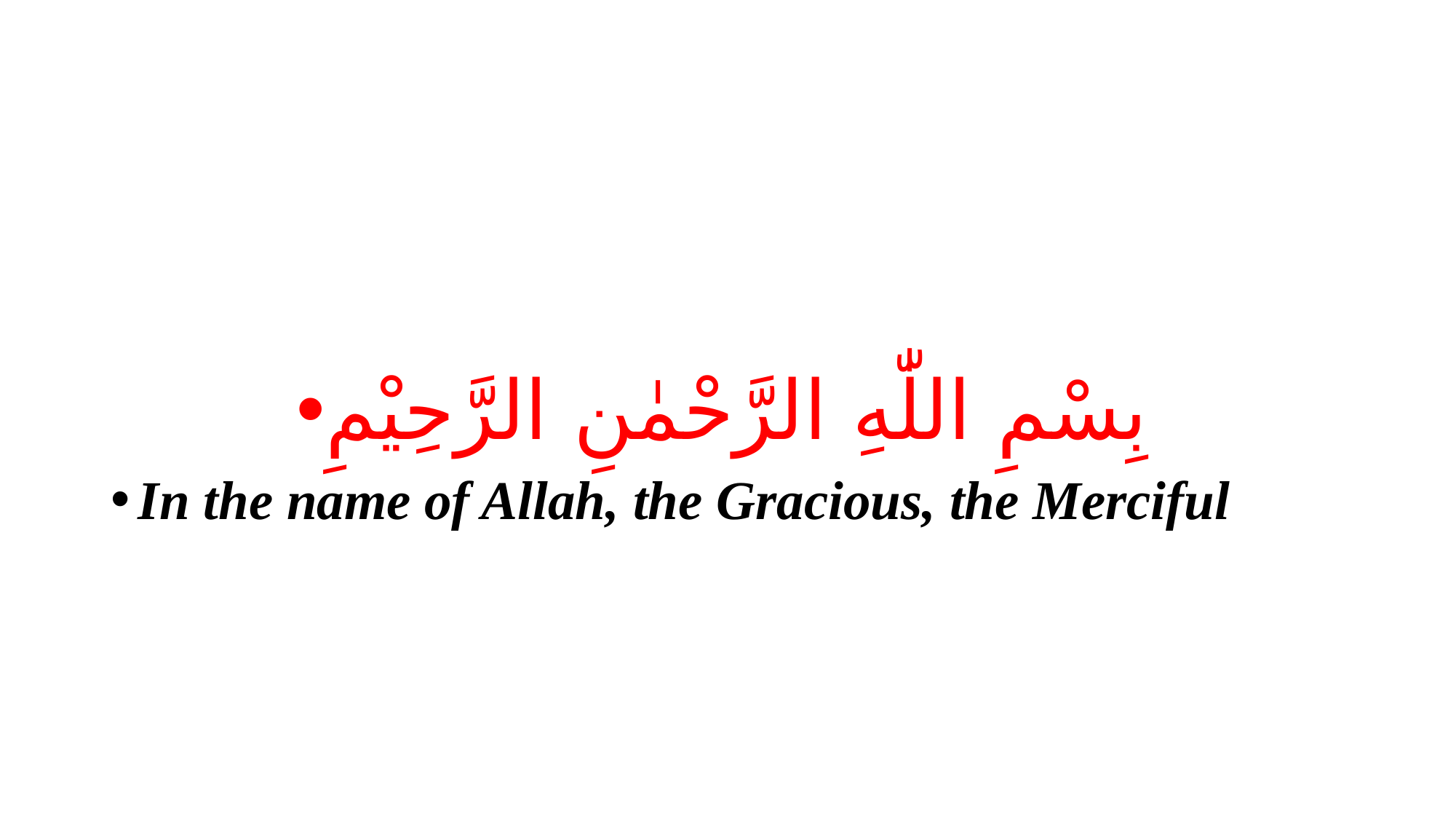

بِسْمِ اللّٰهِ الرَّحْمٰنِ الرَّحِیْمِ
In the name of Allah, the Gracious, the Merciful